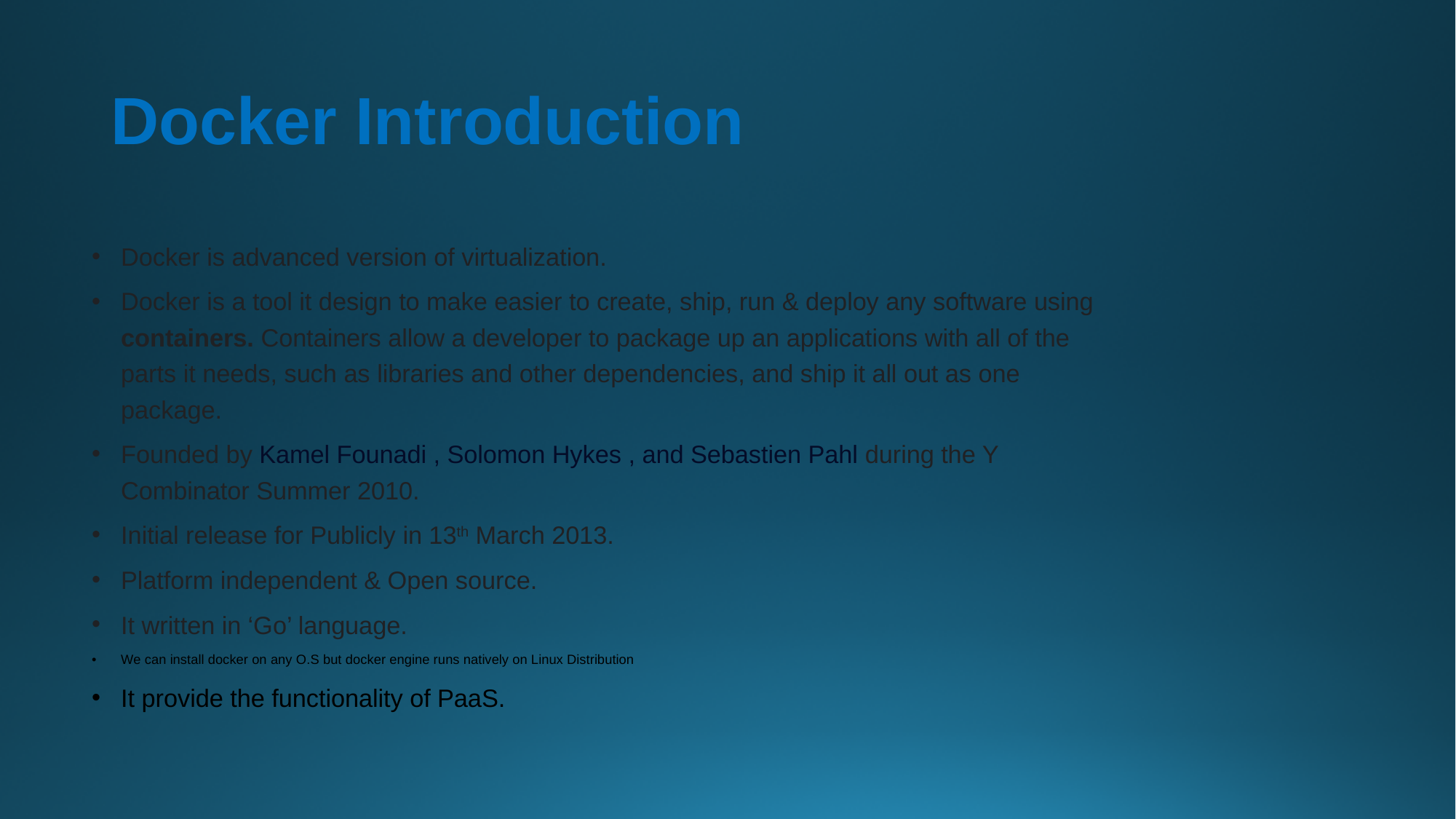

# Docker Introduction

Docker is advanced version of virtualization.
Docker is a tool it design to make easier to create, ship, run & deploy any software using containers. Containers allow a developer to package up an applications with all of the parts it needs, such as libraries and other dependencies, and ship it all out as one package.
Founded by Kamel Founadi , Solomon Hykes , and Sebastien Pahl during the Y Combinator Summer 2010.
Initial release for Publicly in 13th March 2013.
Platform independent & Open source.
It written in ‘Go’ language.
We can install docker on any O.S but docker engine runs natively on Linux Distribution
It provide the functionality of PaaS.